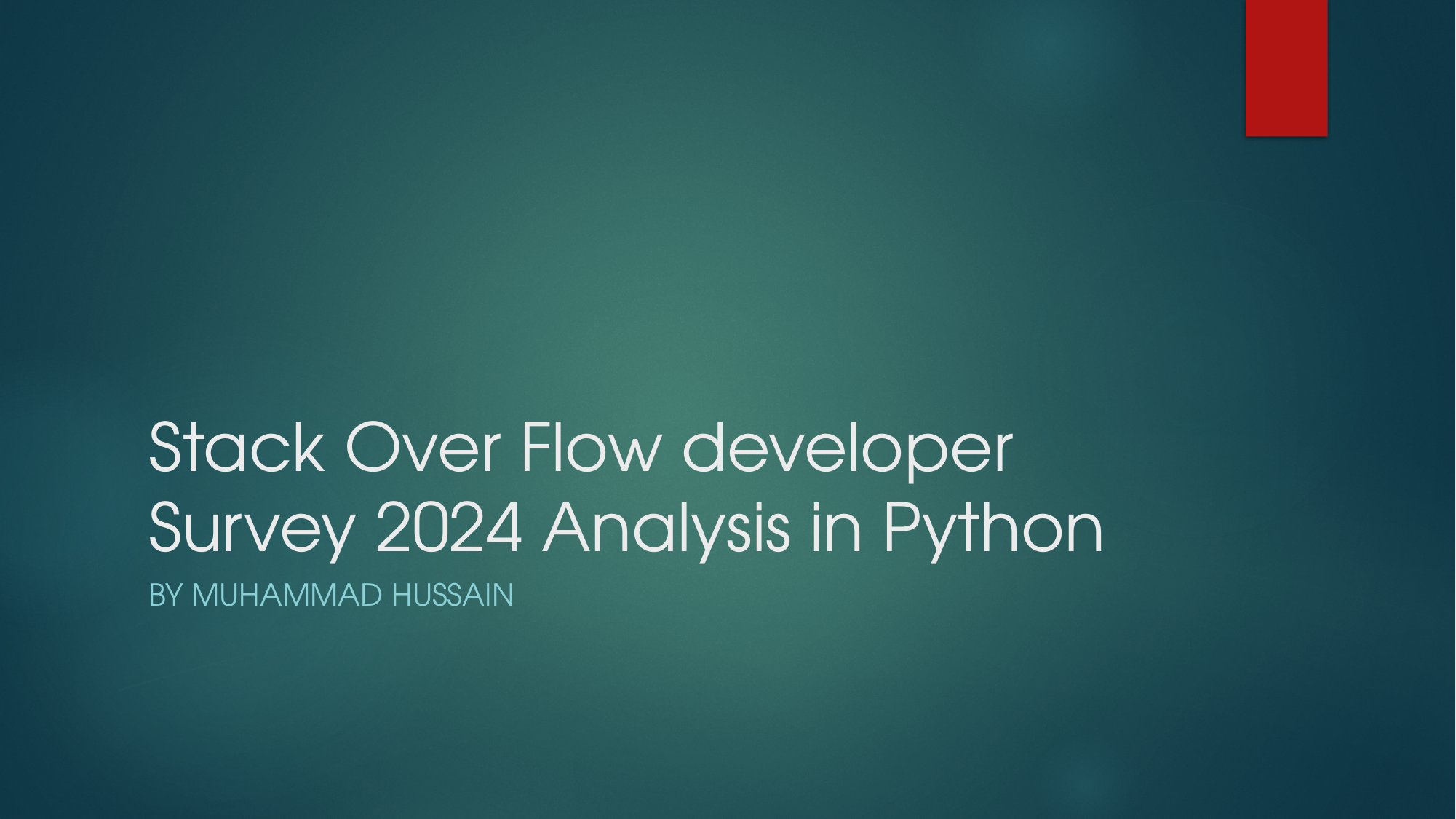

# Stack Over Flow developer Survey 2024 Analysis in Python
BY Muhammad Hussain